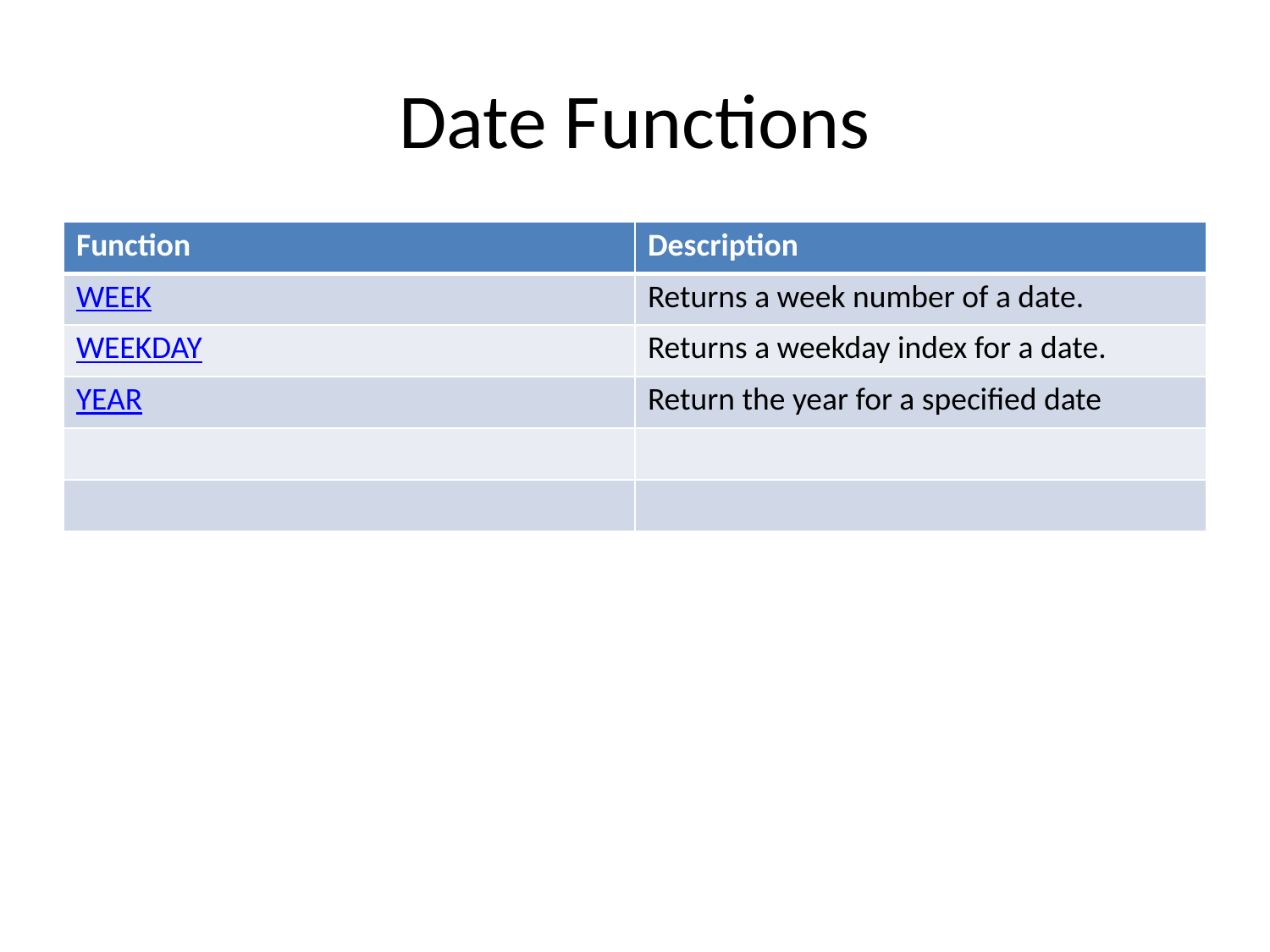

# Date Functions
| Function | Description |
| --- | --- |
| WEEK | Returns a week number of a date. |
| WEEKDAY | Returns a weekday index for a date. |
| YEAR | Return the year for a specified date |
|  |  |
|  |  |